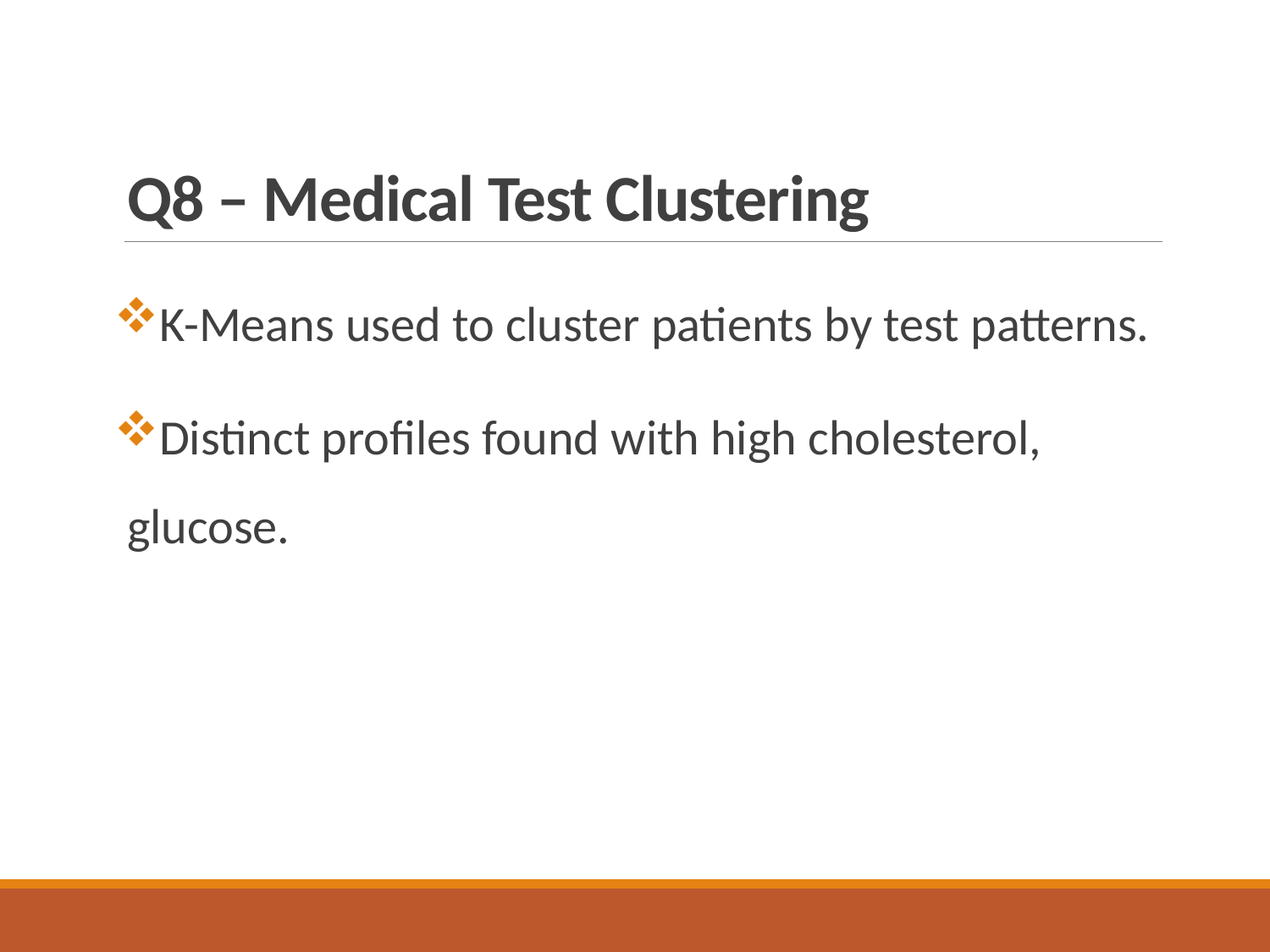

# Q8 – Medical Test Clustering
K-Means used to cluster patients by test patterns.
Distinct profiles found with high cholesterol, glucose.